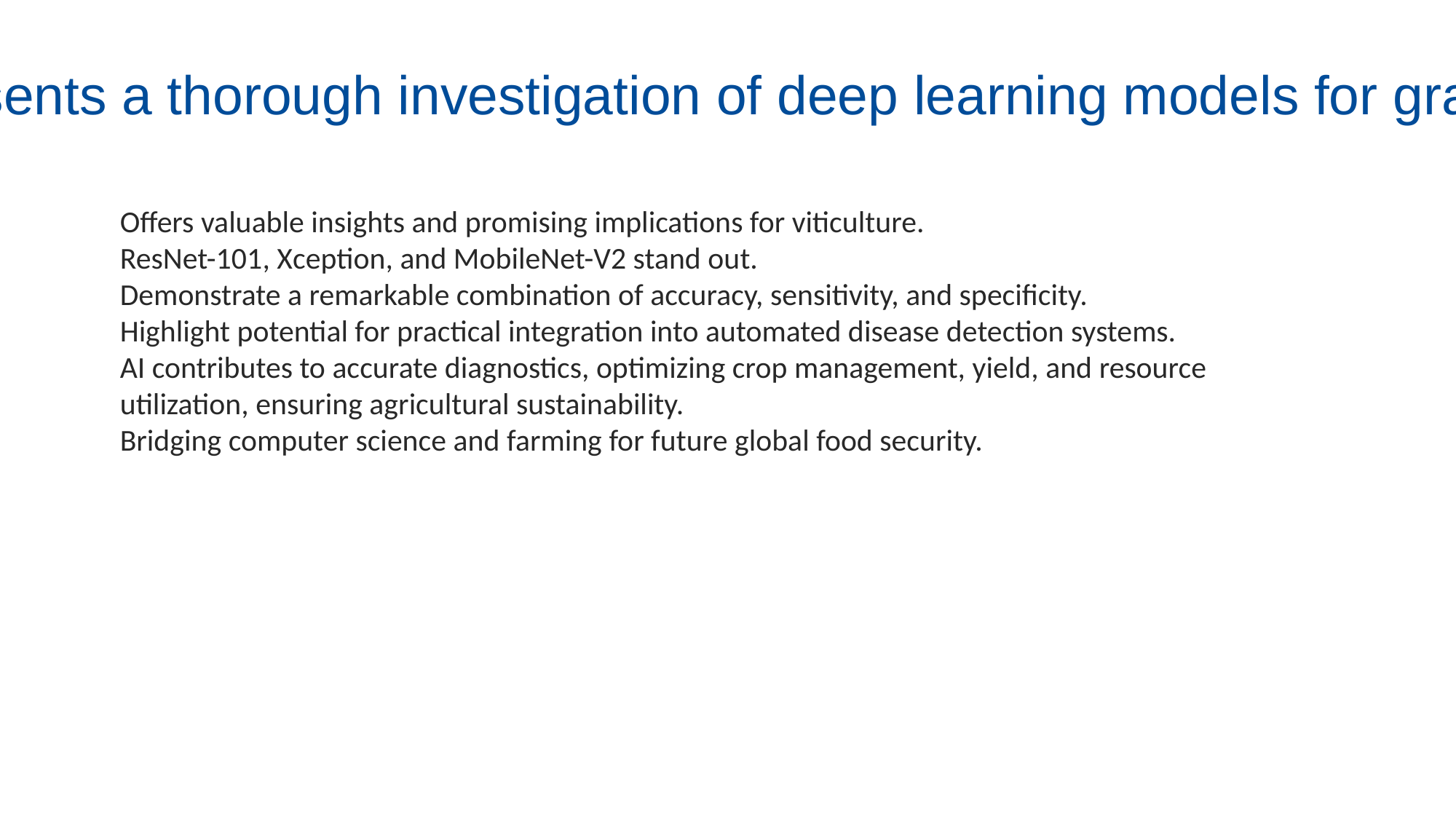

Paper presents a thorough investigation of deep learning models for grape leaf d

Offers valuable insights and promising implications for viticulture.
ResNet-101, Xception, and MobileNet-V2 stand out.
Demonstrate a remarkable combination of accuracy, sensitivity, and specificity.
Highlight potential for practical integration into automated disease detection systems.
AI contributes to accurate diagnostics, optimizing crop management, yield, and resource utilization, ensuring agricultural sustainability.
Bridging computer science and farming for future global food security.